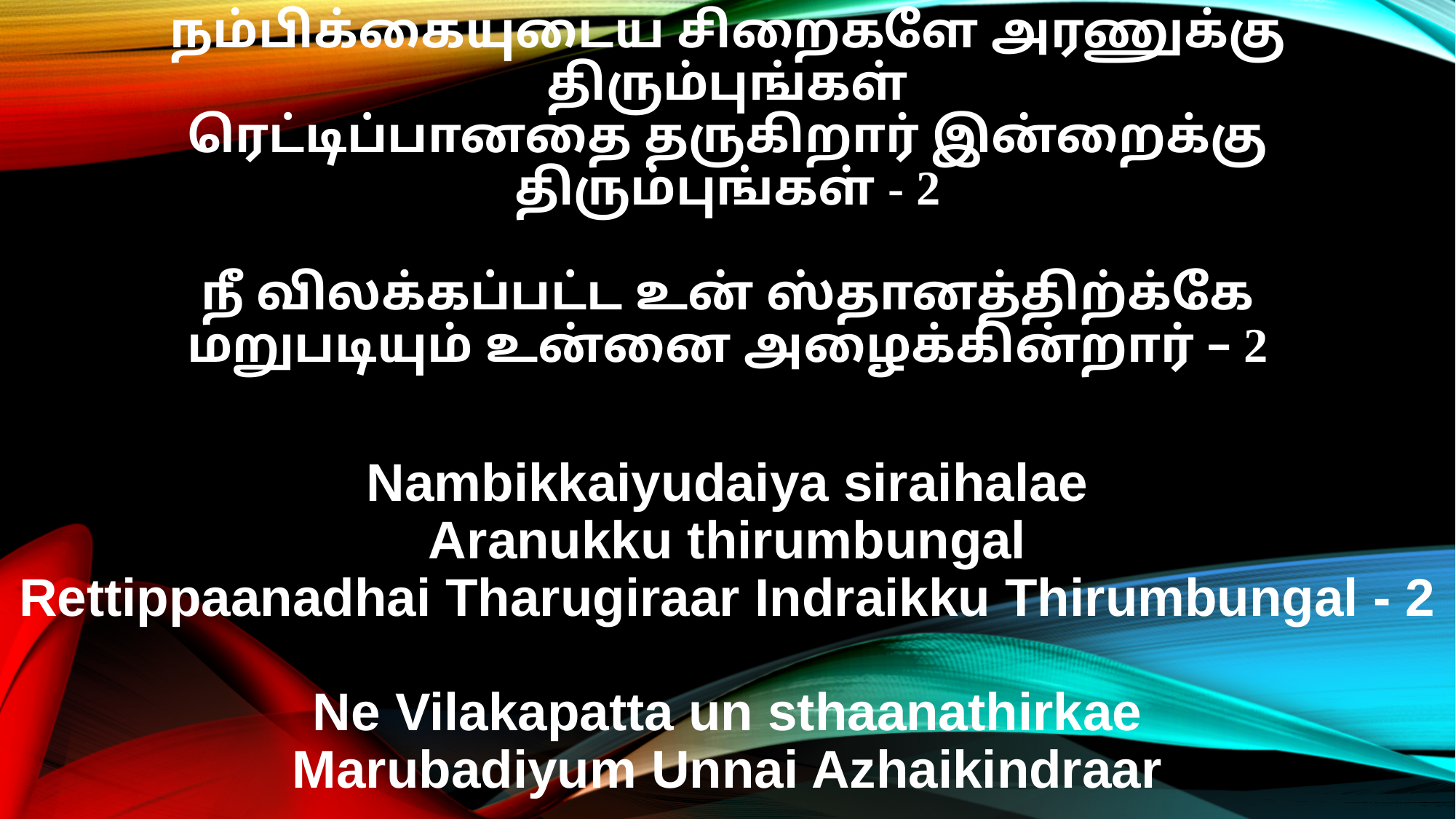

நம்பிக்கையுடைய சிறைகளே அரணுக்கு திரும்புங்கள்
ரெட்டிப்பானதை தருகிறார் இன்றைக்கு திரும்புங்கள் - 2
நீ விலக்கப்பட்ட உன் ஸ்தானத்திற்க்கே
மறுபடியும் உன்னை அழைக்கின்றார் – 2

Nambikkaiyudaiya siraihalae
Aranukku thirumbungal
Rettippaanadhai Tharugiraar Indraikku Thirumbungal - 2
Ne Vilakapatta un sthaanathirkae
Marubadiyum Unnai Azhaikindraar